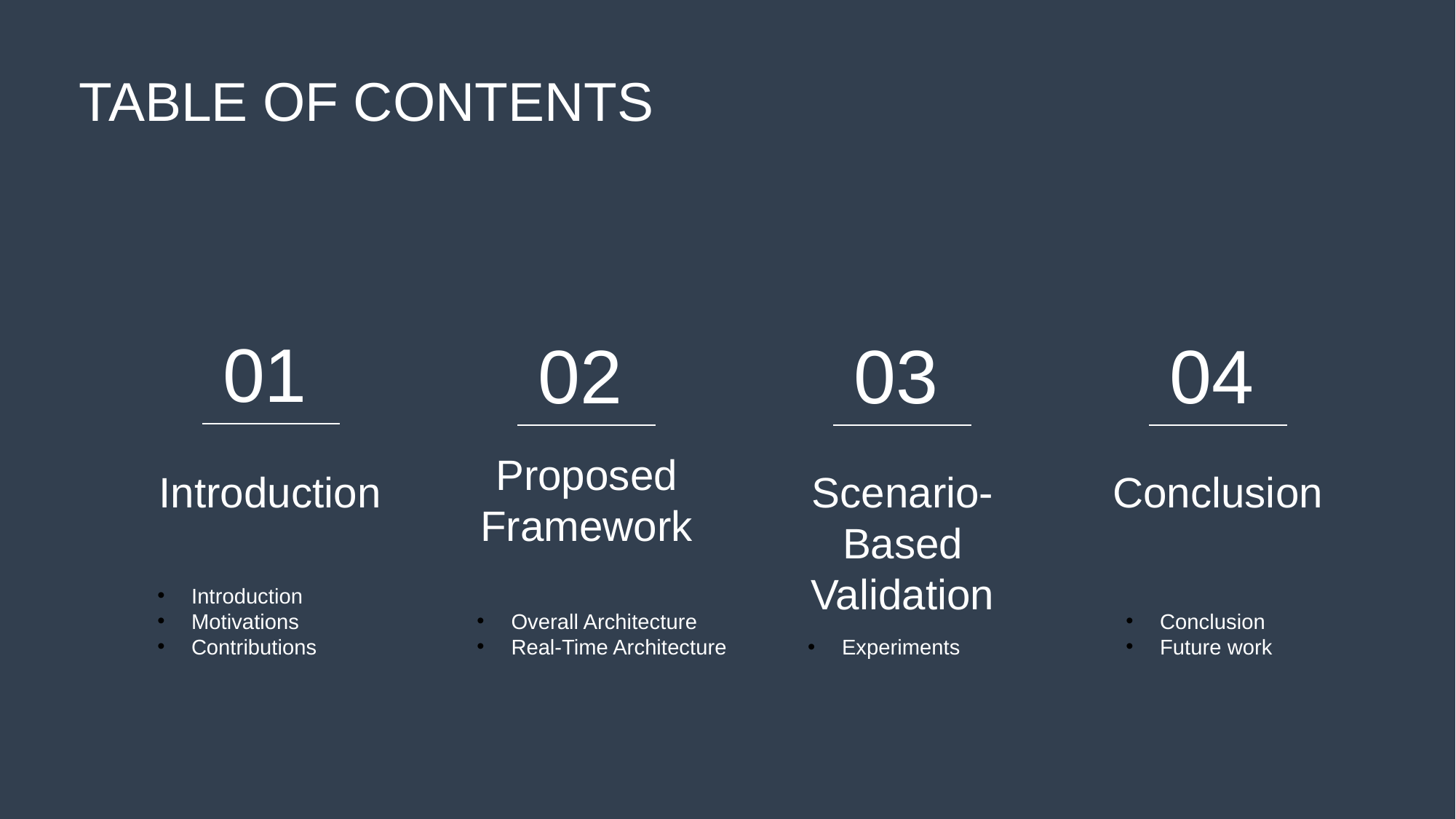

TABLE OF CONTENTS
01
02
03
04
Proposed Framework
Introduction
Scenario-Based Validation
Conclusion
Introduction
Motivations
Contributions
Overall Architecture
Real-Time Architecture
Conclusion
Future work
Experiments